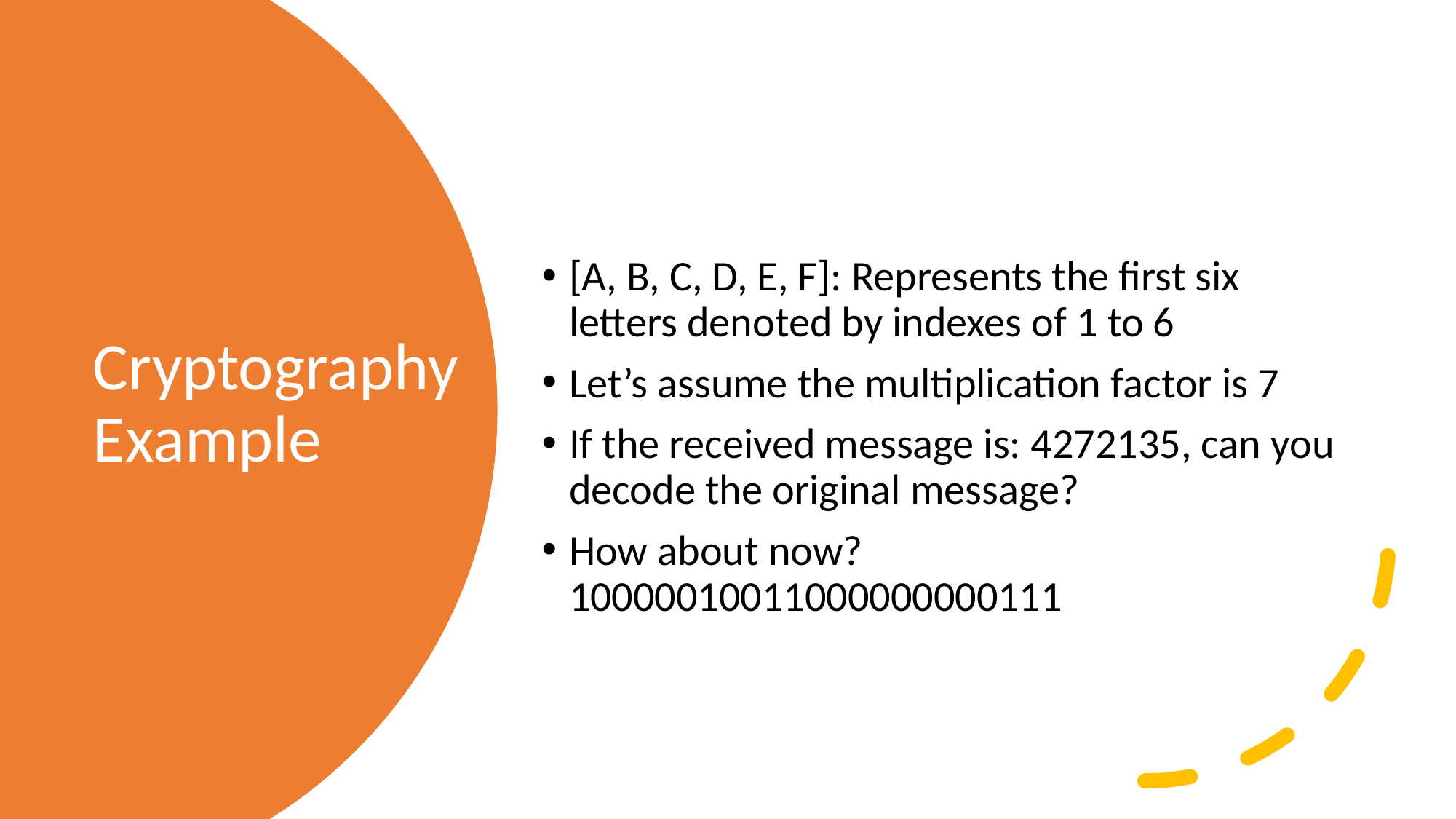

[A, B, C, D, E, F]: Represents the first six letters denoted by indexes of 1 to 6
Let’s assume the multiplication factor is 7
If the received message is: 4272135, can you decode the original message?
How about now? 10000010011000000000111
# Cryptography Example

5